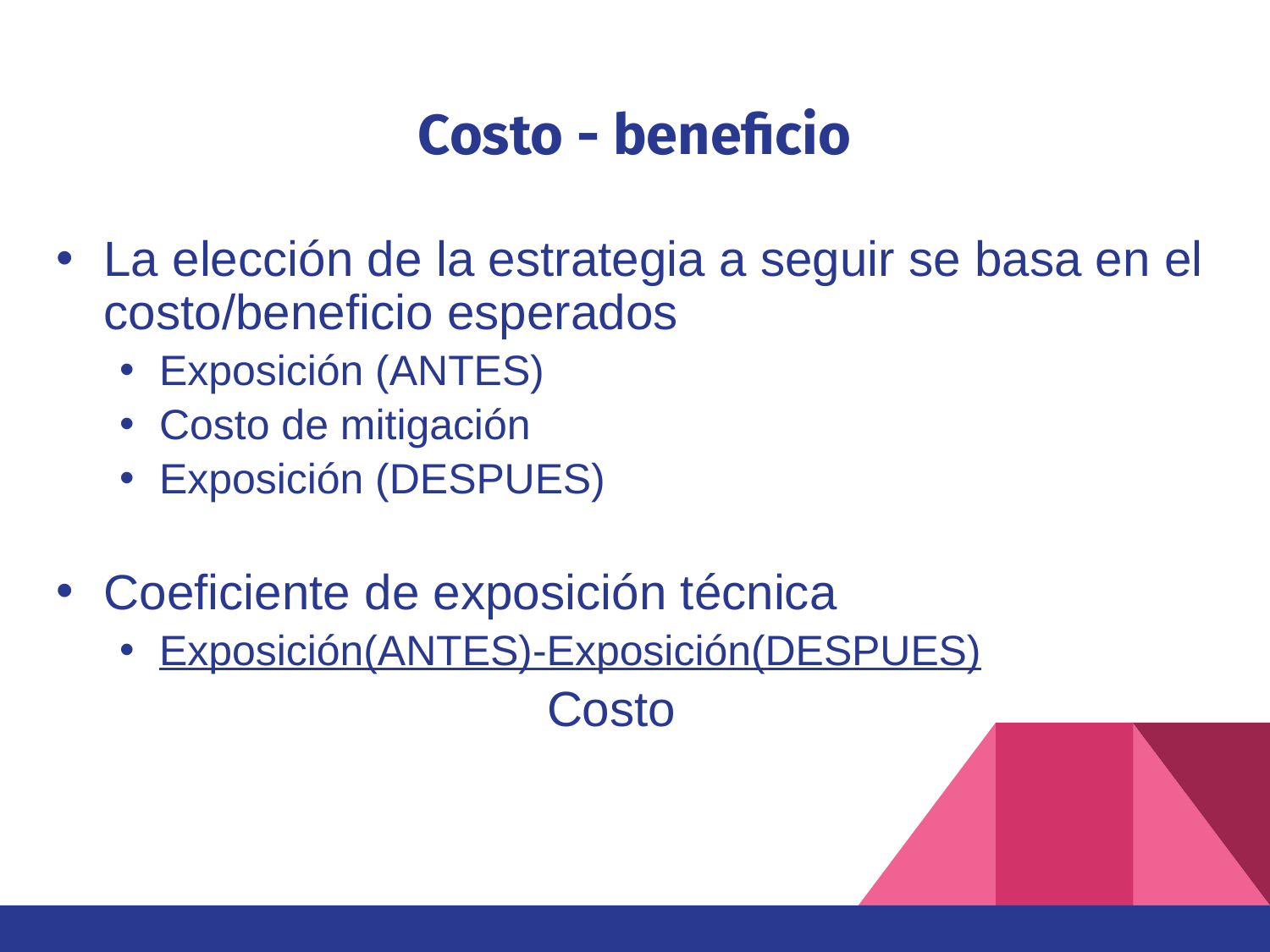

# Costo - beneficio
La elección de la estrategia a seguir se basa en el costo/beneficio esperados
Exposición (ANTES)
Costo de mitigación
Exposición (DESPUES)

Coeficiente de exposición técnica
Exposición(ANTES)-Exposición(DESPUES)
                    Costo